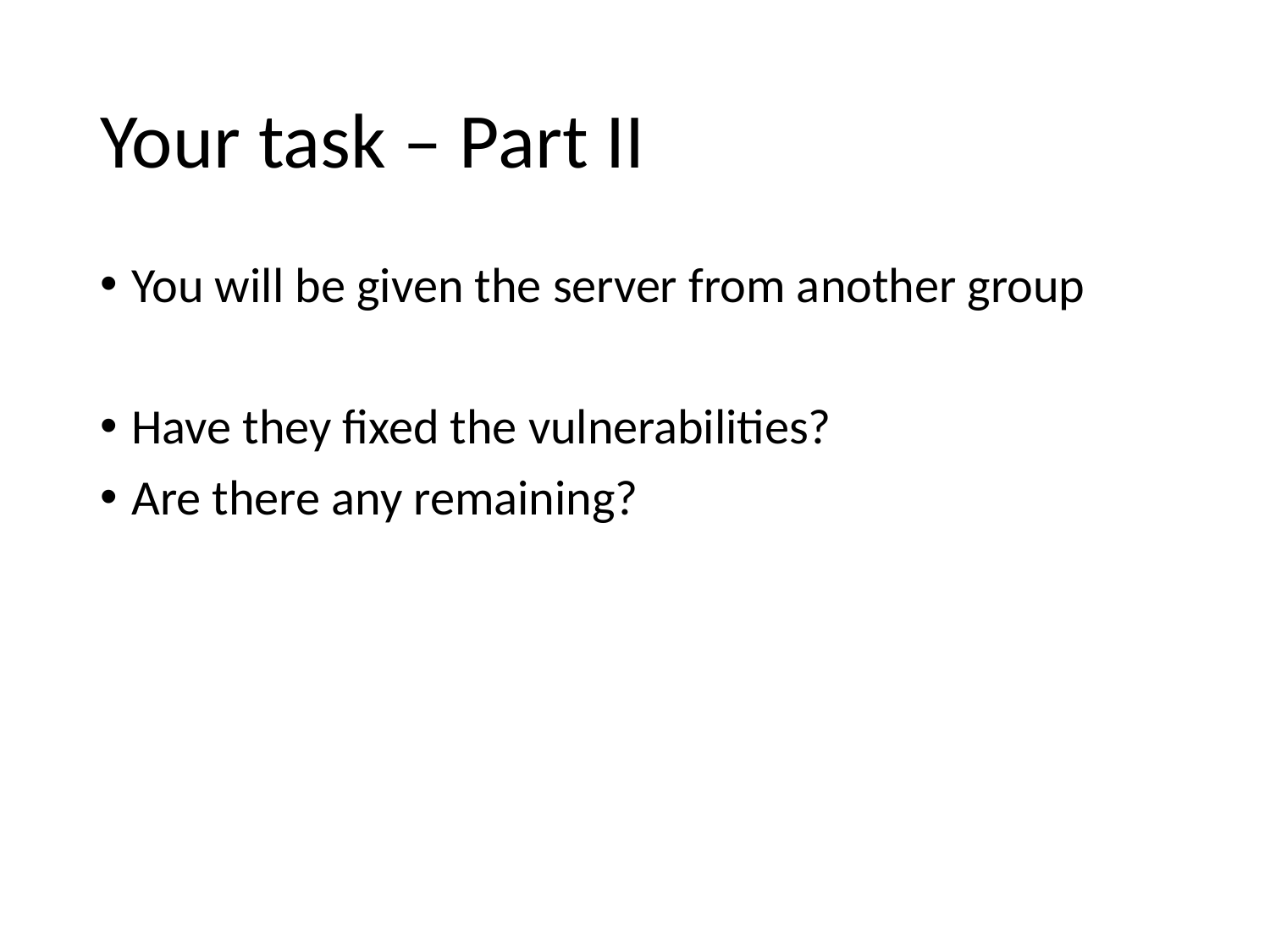

# Your task – Part II
You will be given the server from another group

Have they fixed the vulnerabilities?
Are there any remaining?